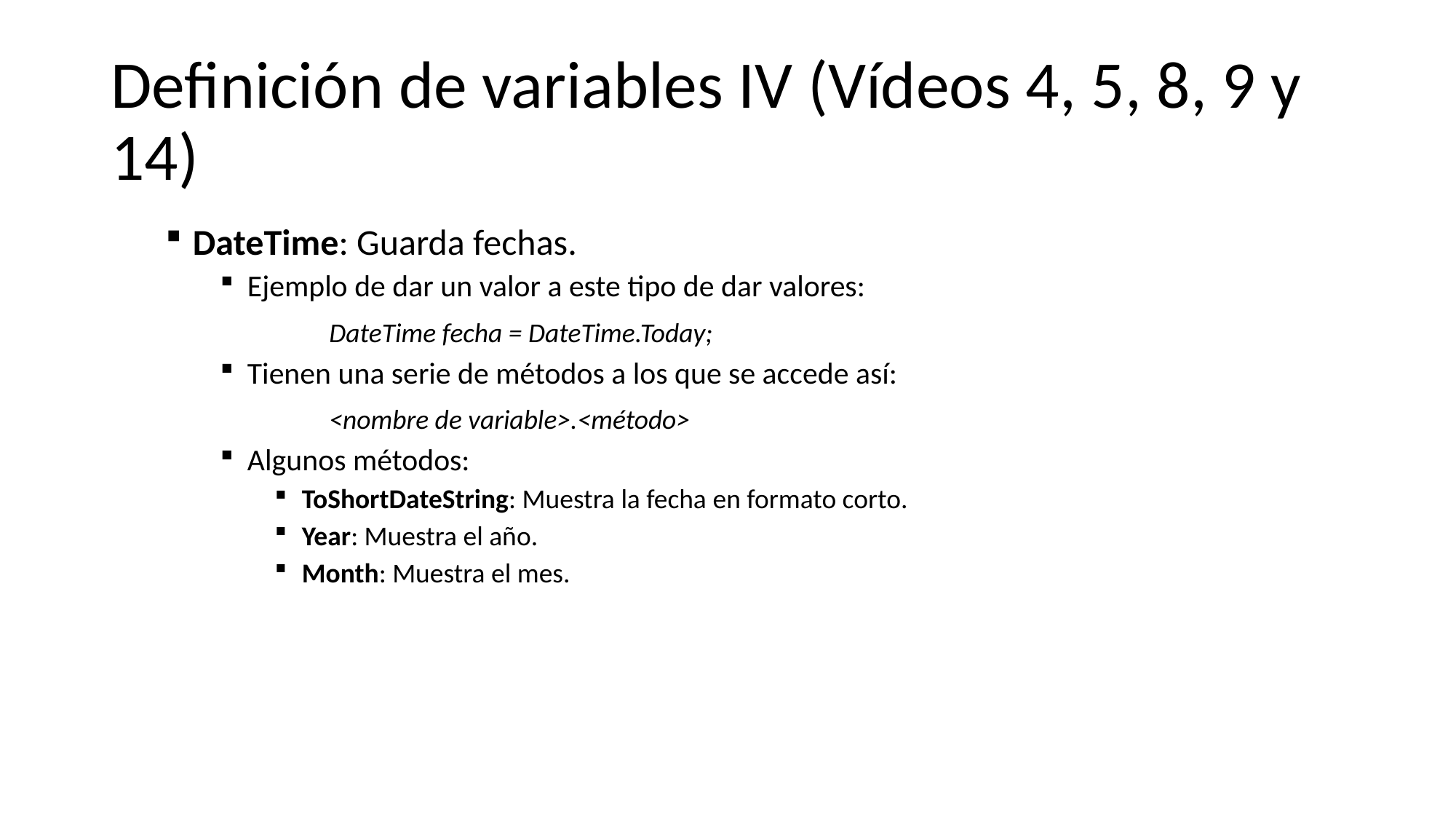

# Definición de variables IV (Vídeos 4, 5, 8, 9 y 14)
DateTime: Guarda fechas.
Ejemplo de dar un valor a este tipo de dar valores:
	DateTime fecha = DateTime.Today;
Tienen una serie de métodos a los que se accede así:
	<nombre de variable>.<método>
Algunos métodos:
ToShortDateString: Muestra la fecha en formato corto.
Year: Muestra el año.
Month: Muestra el mes.